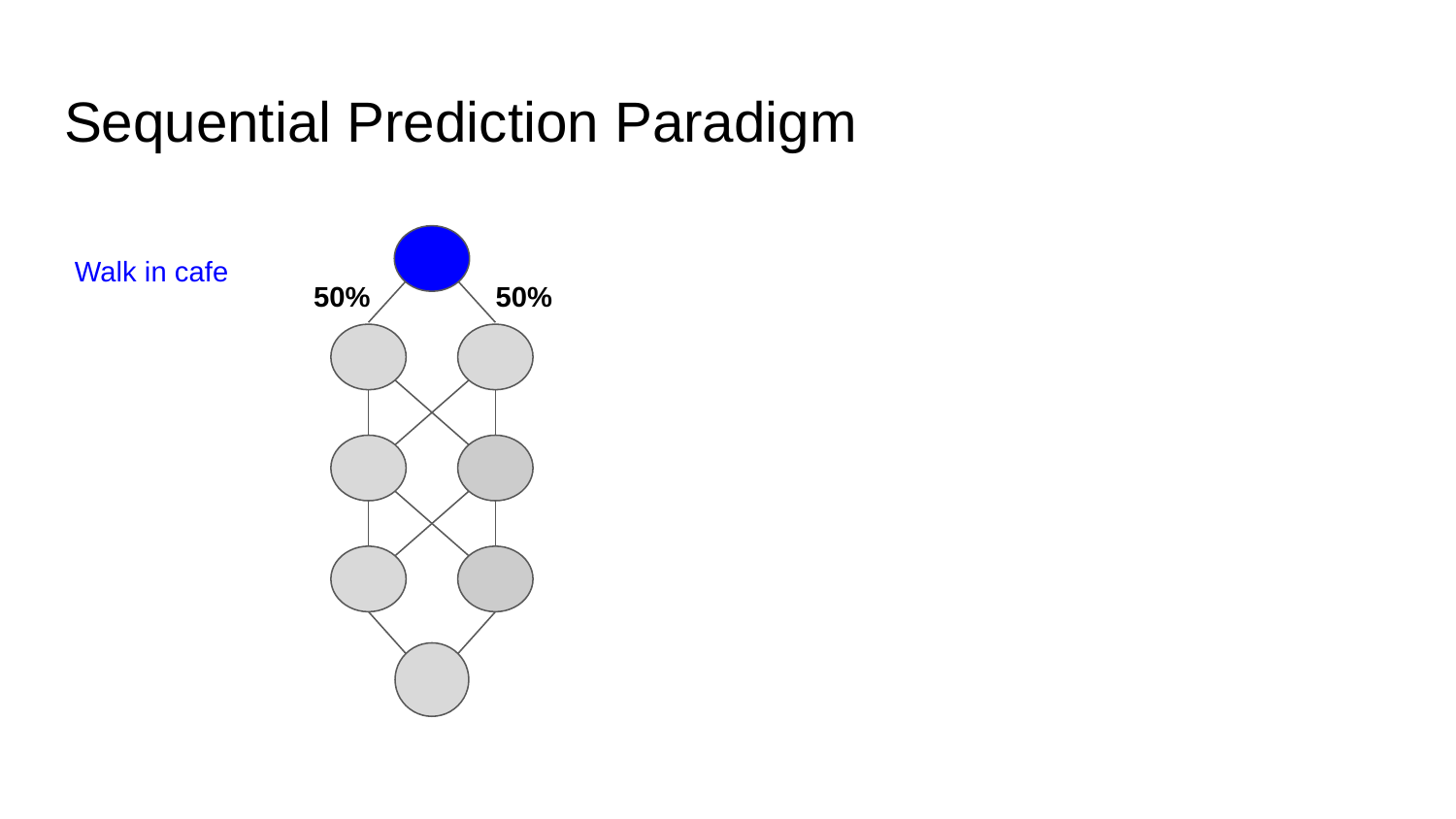

# Sequential Prediction Paradigm

Walk in cafe
50%
50%